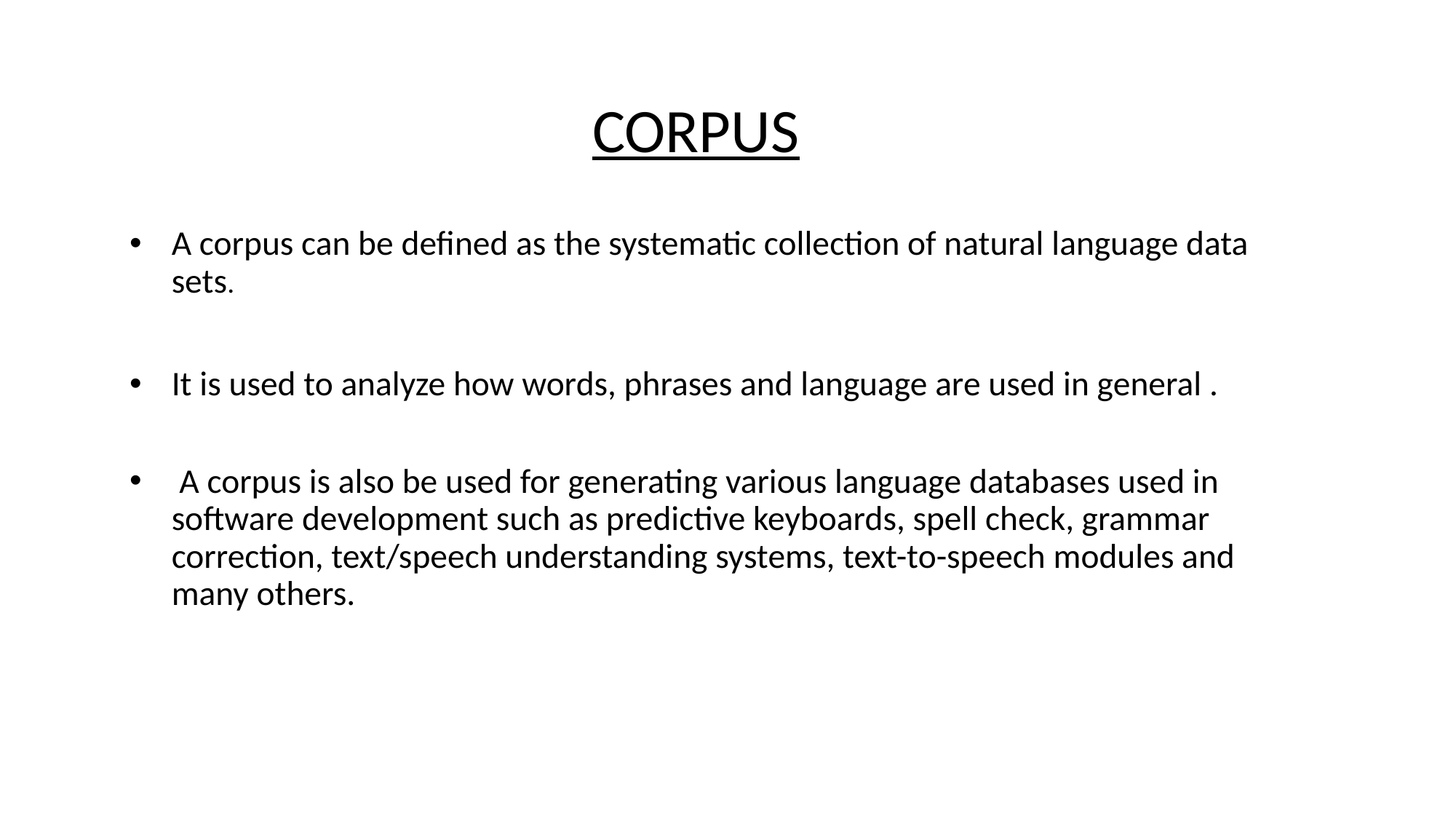

CORPUS

A corpus can be defined as the systematic collection of natural language data sets.

It is used to analyze how words, phrases and language are used in general .

 A corpus is also be used for generating various language databases used in software development such as predictive keyboards, spell check, grammar correction, text/speech understanding systems, text-to-speech modules and many others.